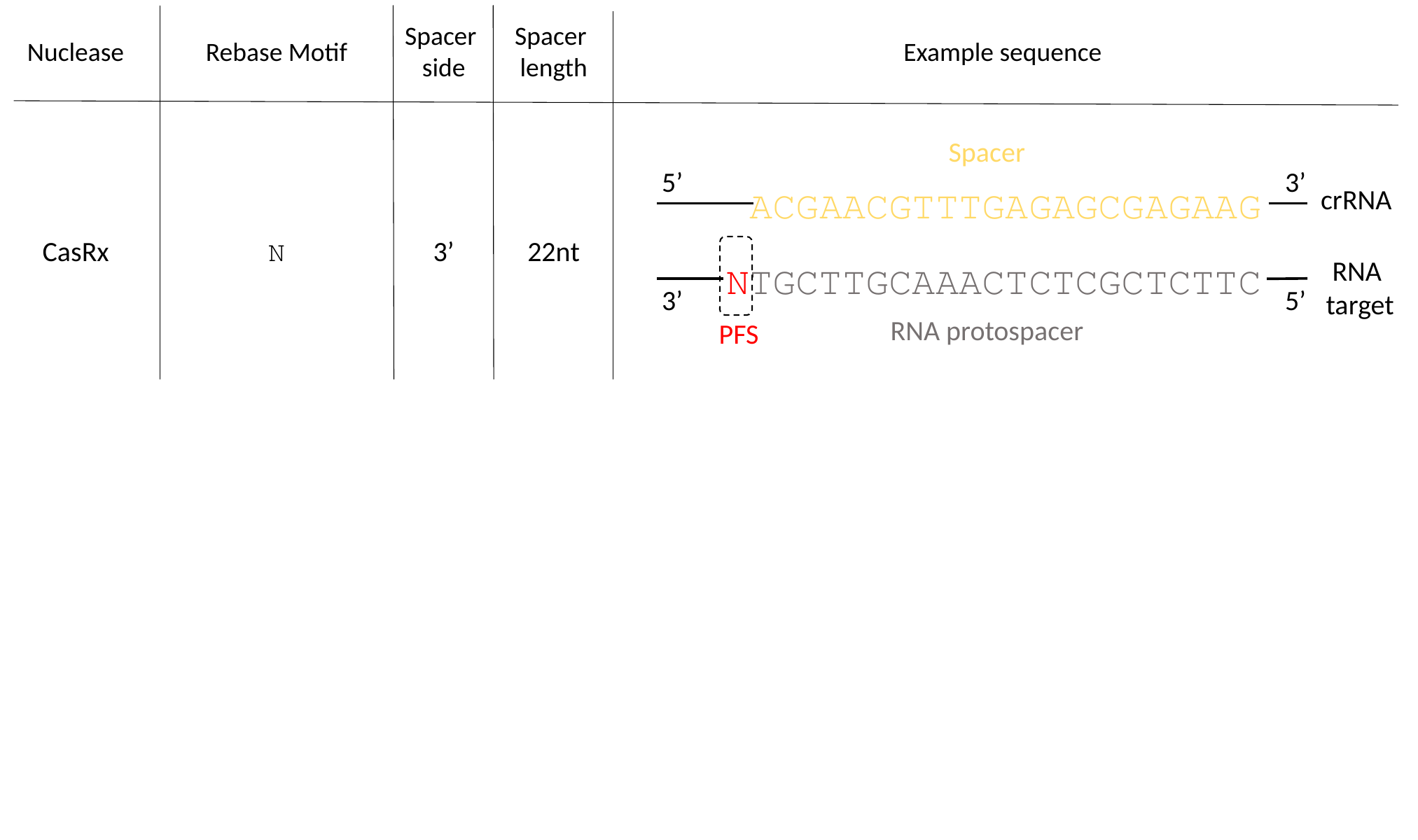

Spacer
side
Spacer
length
Nuclease
Rebase Motif
Example sequence
Spacer
5’
3’
 ACGAACGTTTGAGAGCGAGAAG
crRNA
CasRx
N
3’
22nt

RNA
target
NTGCTTGCAAACTCTCGCTCTTC
3’
5’
RNA protospacer
 PFS